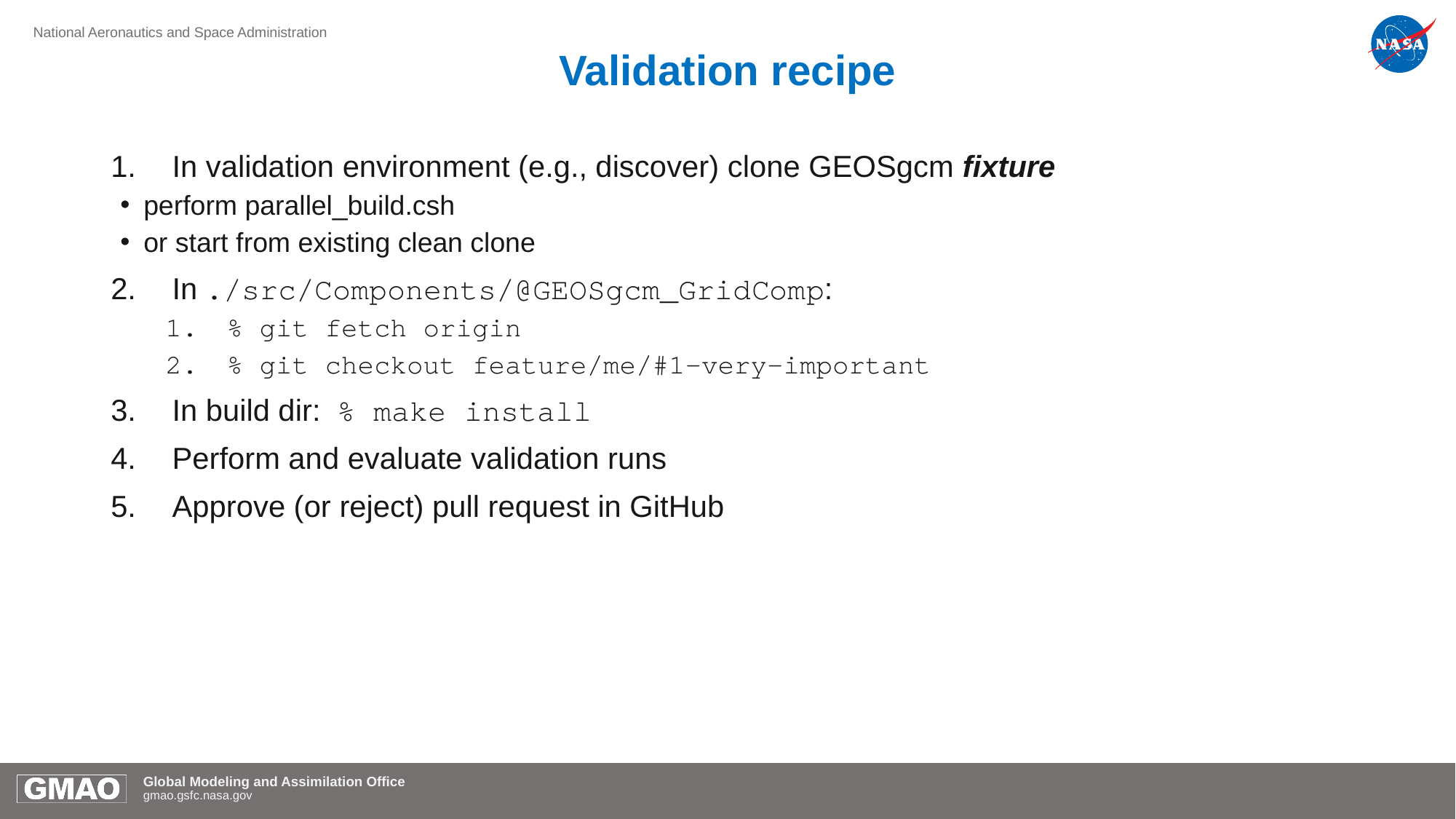

# Validation recipe
In validation environment (e.g., discover) clone GEOSgcm fixture
perform parallel_build.csh
or start from existing clean clone
In ./src/Components/@GEOSgcm_GridComp:
% git fetch origin   # obtain feature from GitHub
% git checkout feature/me/#1-very-important
In build dir:  % make install
Perform and evaluate validation runs
Approve (or reject) pull request in GitHub